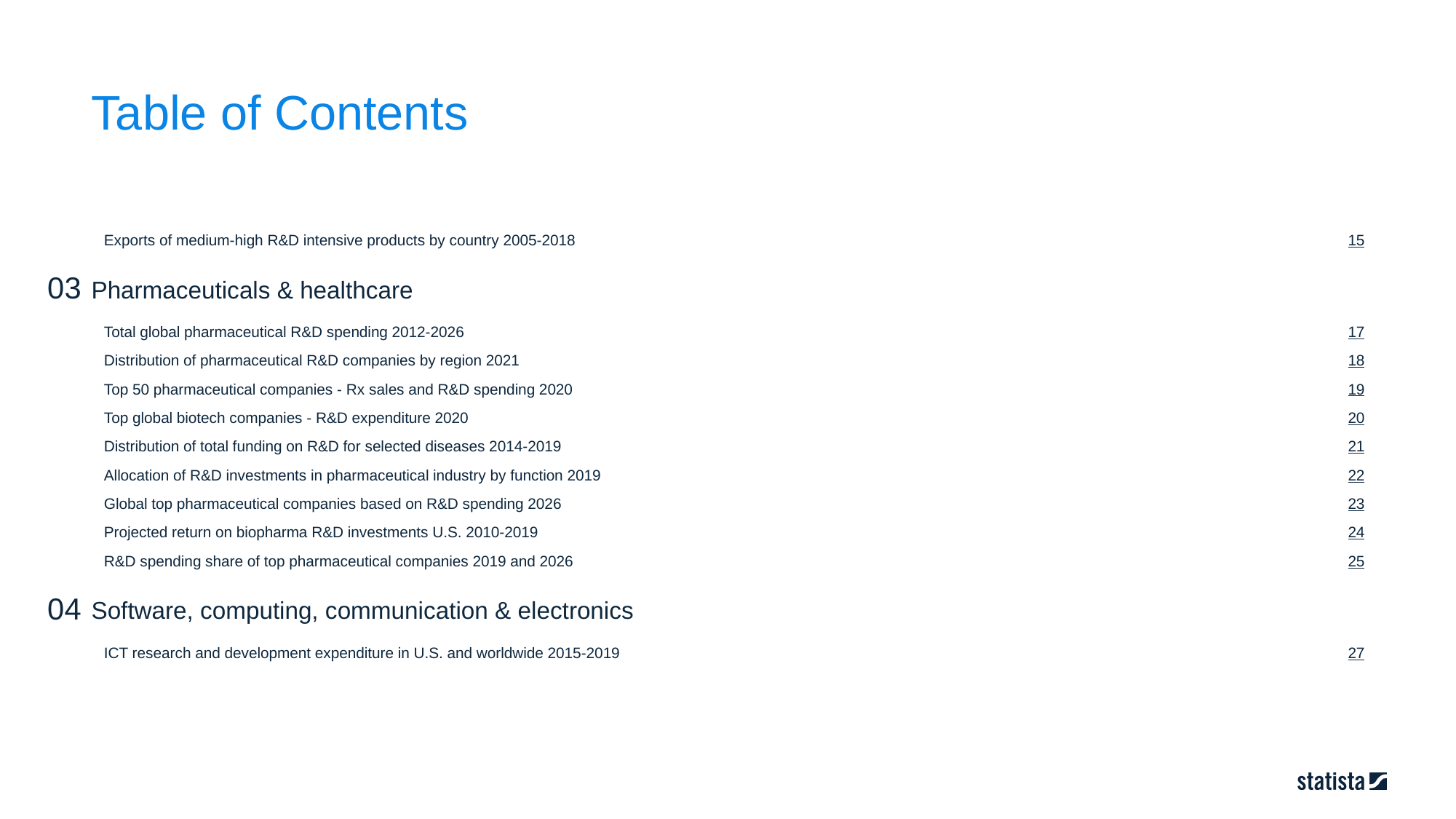

Table of Contents
15
Exports of medium-high R&D intensive products by country 2005-2018
03
Pharmaceuticals & healthcare
17
Total global pharmaceutical R&D spending 2012-2026
18
Distribution of pharmaceutical R&D companies by region 2021
19
Top 50 pharmaceutical companies - Rx sales and R&D spending 2020
20
Top global biotech companies - R&D expenditure 2020
21
Distribution of total funding on R&D for selected diseases 2014-2019
22
Allocation of R&D investments in pharmaceutical industry by function 2019
23
Global top pharmaceutical companies based on R&D spending 2026
24
Projected return on biopharma R&D investments U.S. 2010-2019
25
R&D spending share of top pharmaceutical companies 2019 and 2026
Software, computing, communication & electronics
04
27
ICT research and development expenditure in U.S. and worldwide 2015-2019